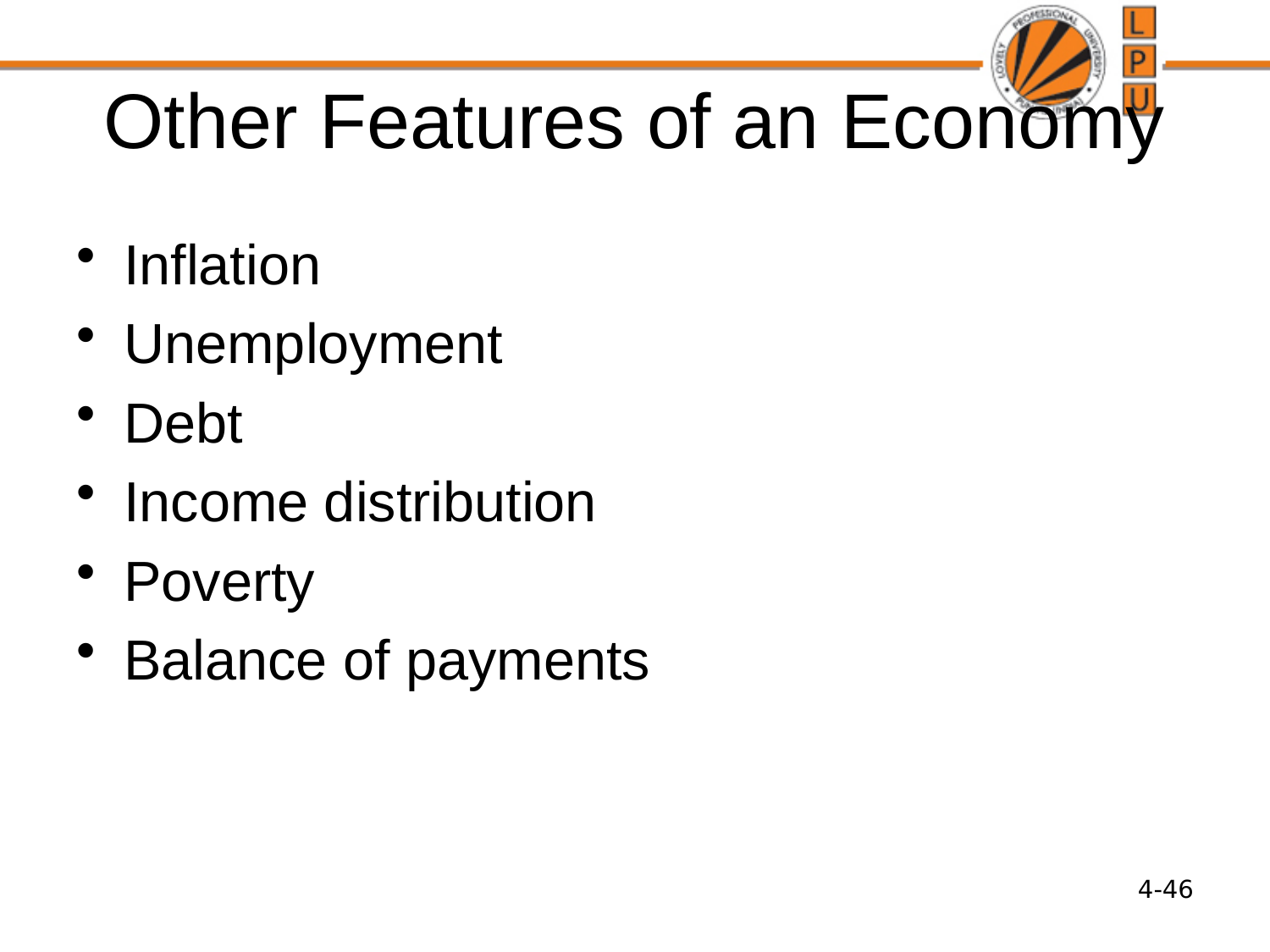

# Other Features of an Economy
Inflation
Unemployment
Debt
Income distribution
Poverty
Balance of payments
4-46